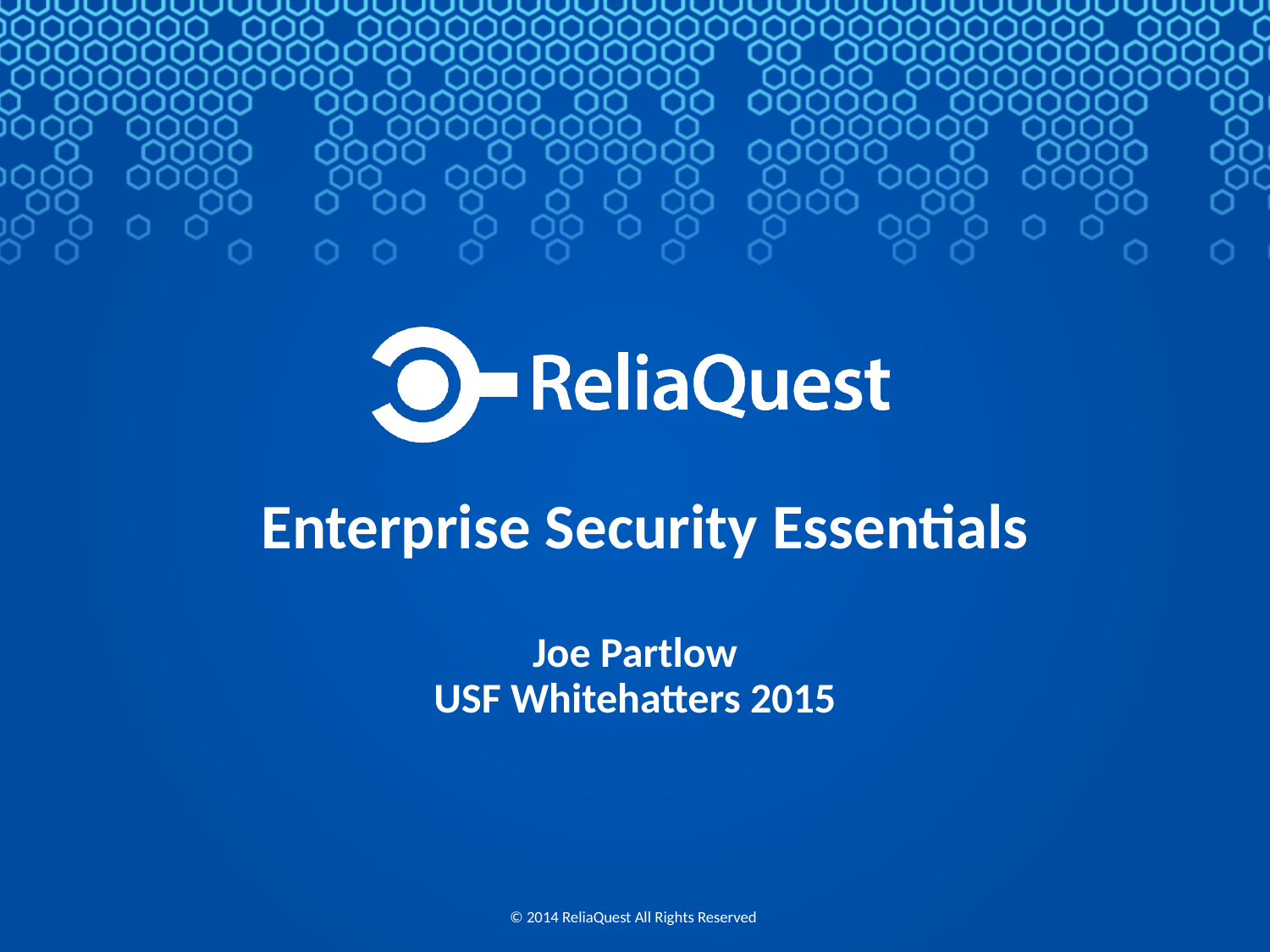

# Enterprise Security Essentials
Joe Partlow
USF Whitehatters 2015